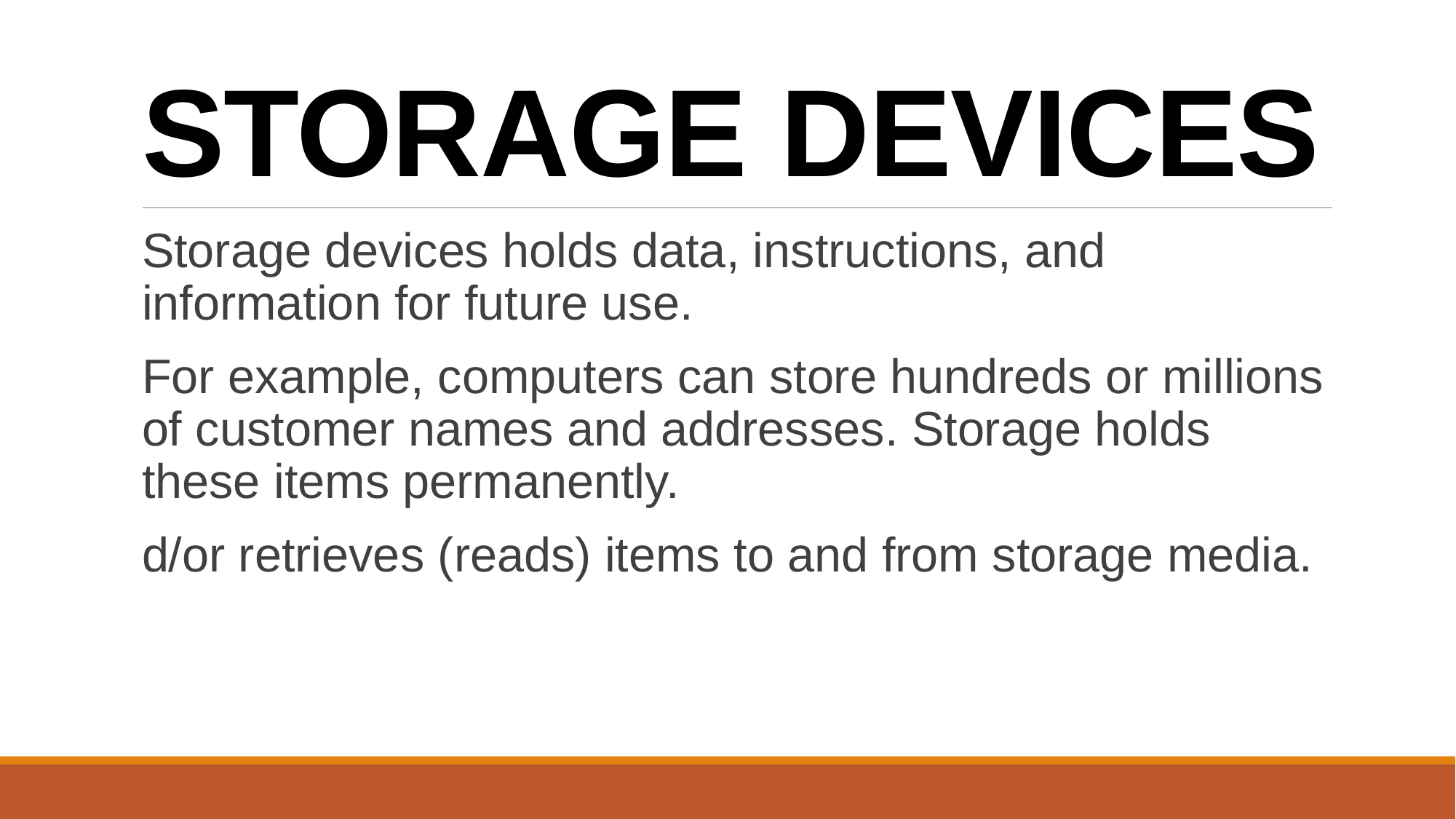

# STORAGE DEVICES
Storage devices holds data, instructions, and information for future use.
For example, computers can store hundreds or millions of customer names and addresses. Storage holds these items permanently.
d/or retrieves (reads) items to and from storage media.